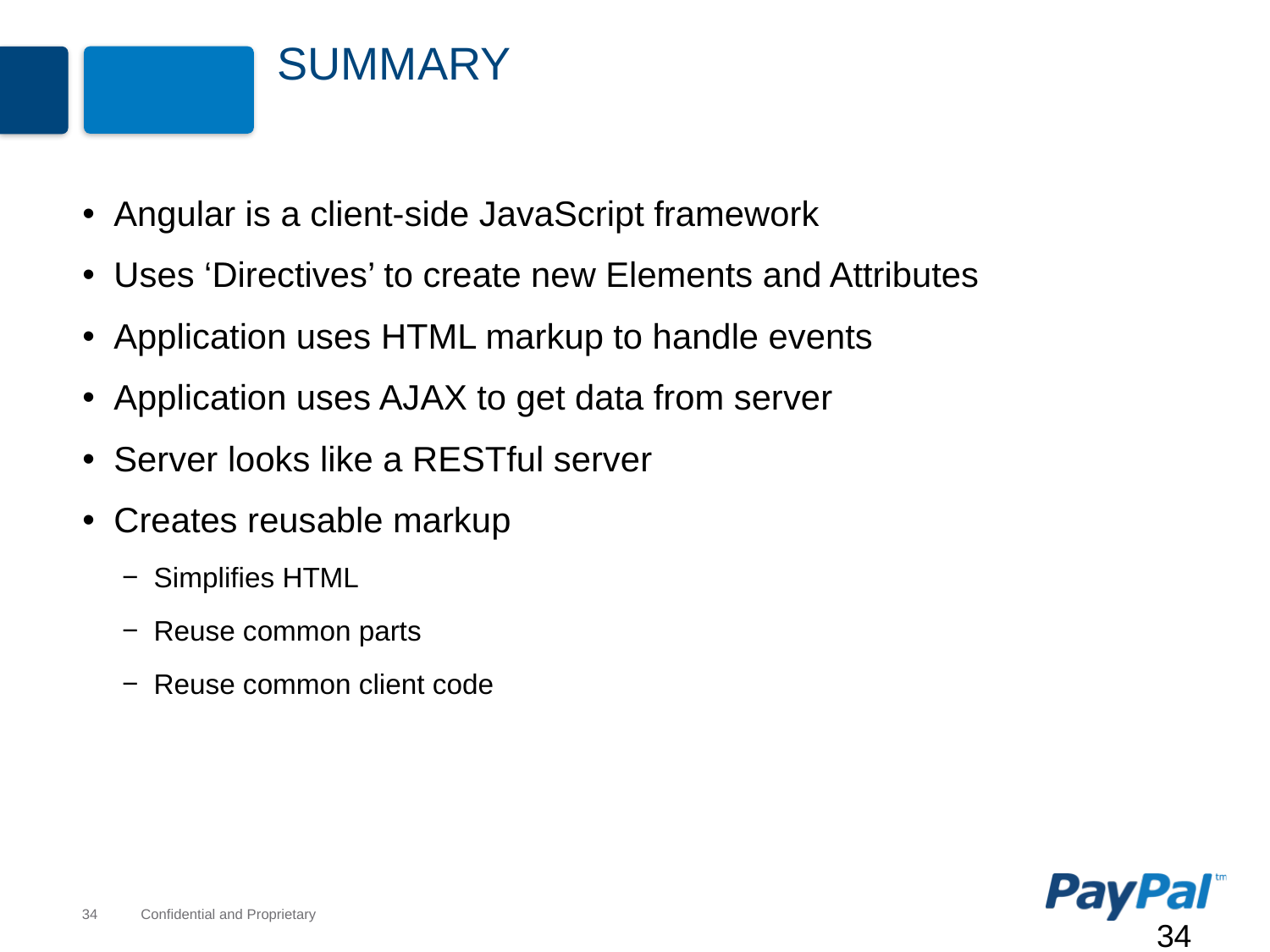

# Summary
Angular is a client-side JavaScript framework
Uses ‘Directives’ to create new Elements and Attributes
Application uses HTML markup to handle events
Application uses AJAX to get data from server
Server looks like a RESTful server
Creates reusable markup
Simplifies HTML
Reuse common parts
Reuse common client code
34